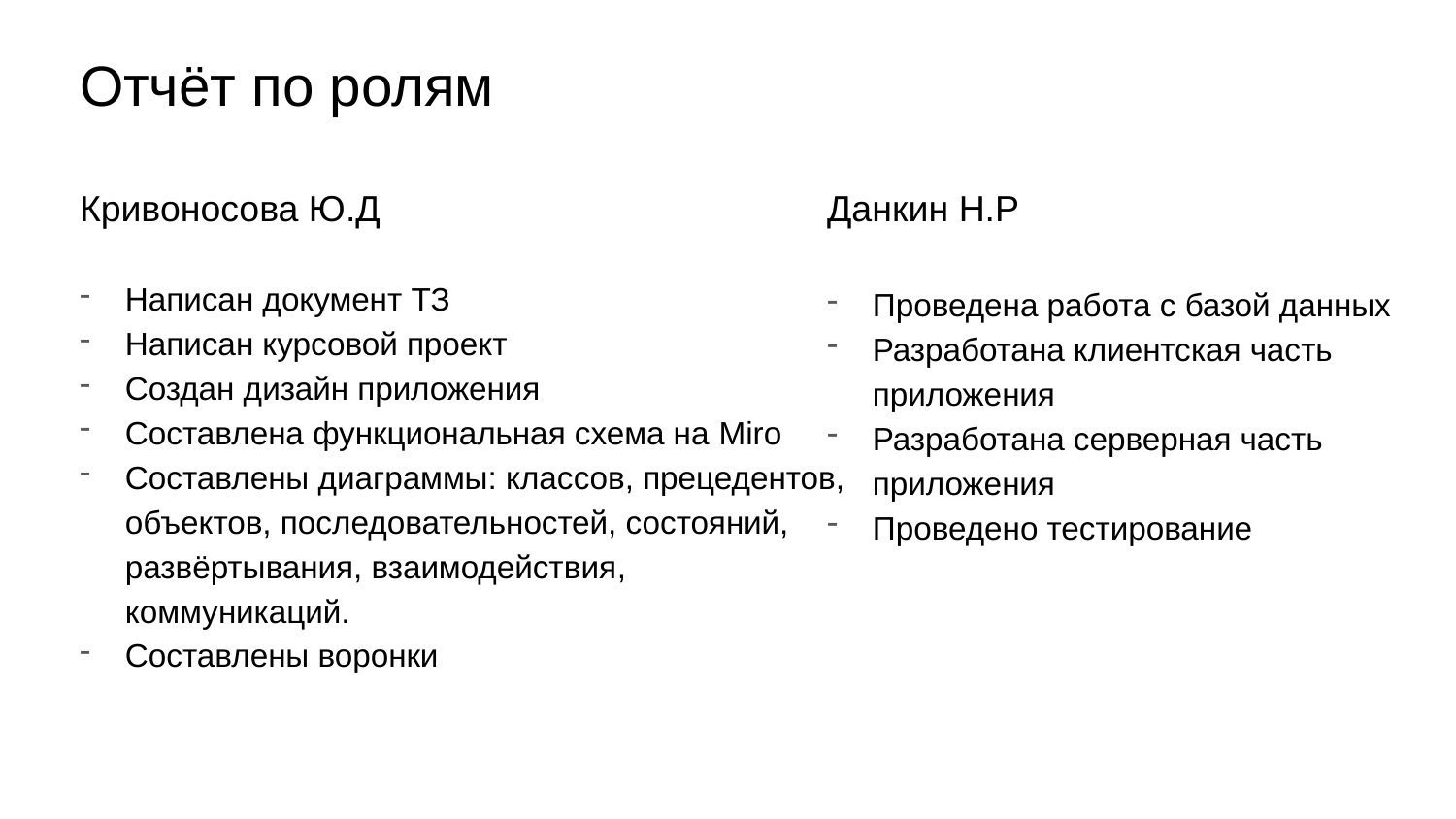

# Отчёт по ролям
Кривоносова Ю.Д

Написан документ ТЗ
Написан курсовой проект
Создан дизайн приложения
Составлена функциональная схема на Miro
Составлены диаграммы: классов, прецедентов, объектов, последовательностей, состояний, развёртывания, взаимодействия, коммуникаций.
Составлены воронки

Данкин Н.Р

Проведена работа с базой данных
Разработана клиентская часть приложения
Разработана серверная часть приложения
Проведено тестирование